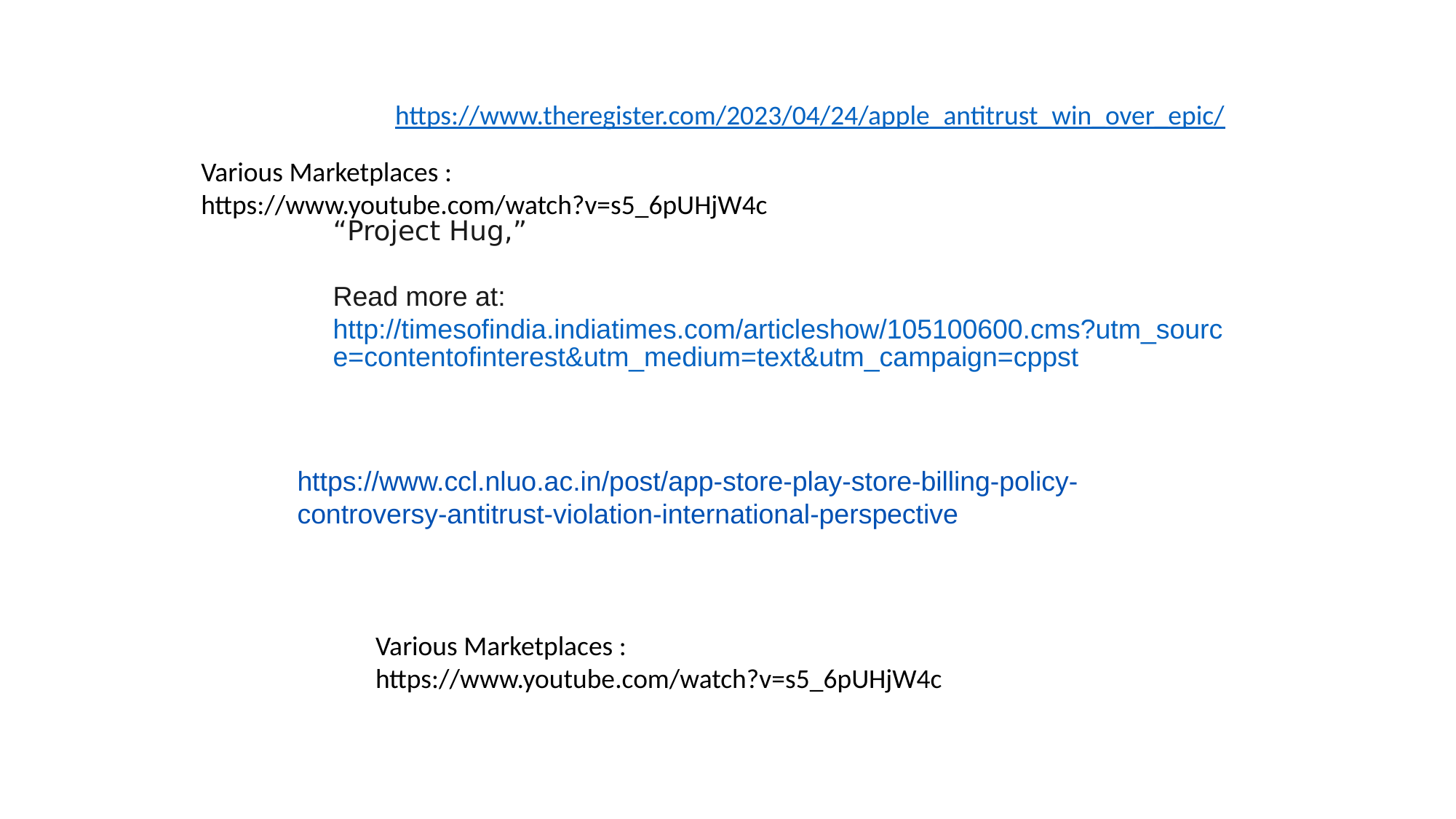

https://www.theregister.com/2023/04/24/apple_antitrust_win_over_epic/

Various Marketplaces :
https://www.youtube.com/watch?v=s5_6pUHjW4c
“Project Hug,”
Read more at:
http://timesofindia.indiatimes.com/articleshow/105100600.cms?utm_source=contentofinterest&utm_medium=text&utm_campaign=cppst

https://www.ccl.nluo.ac.in/post/app-store-play-store-billing-policy-controversy-antitrust-violation-international-perspective

Various Marketplaces :
https://www.youtube.com/watch?v=s5_6pUHjW4c